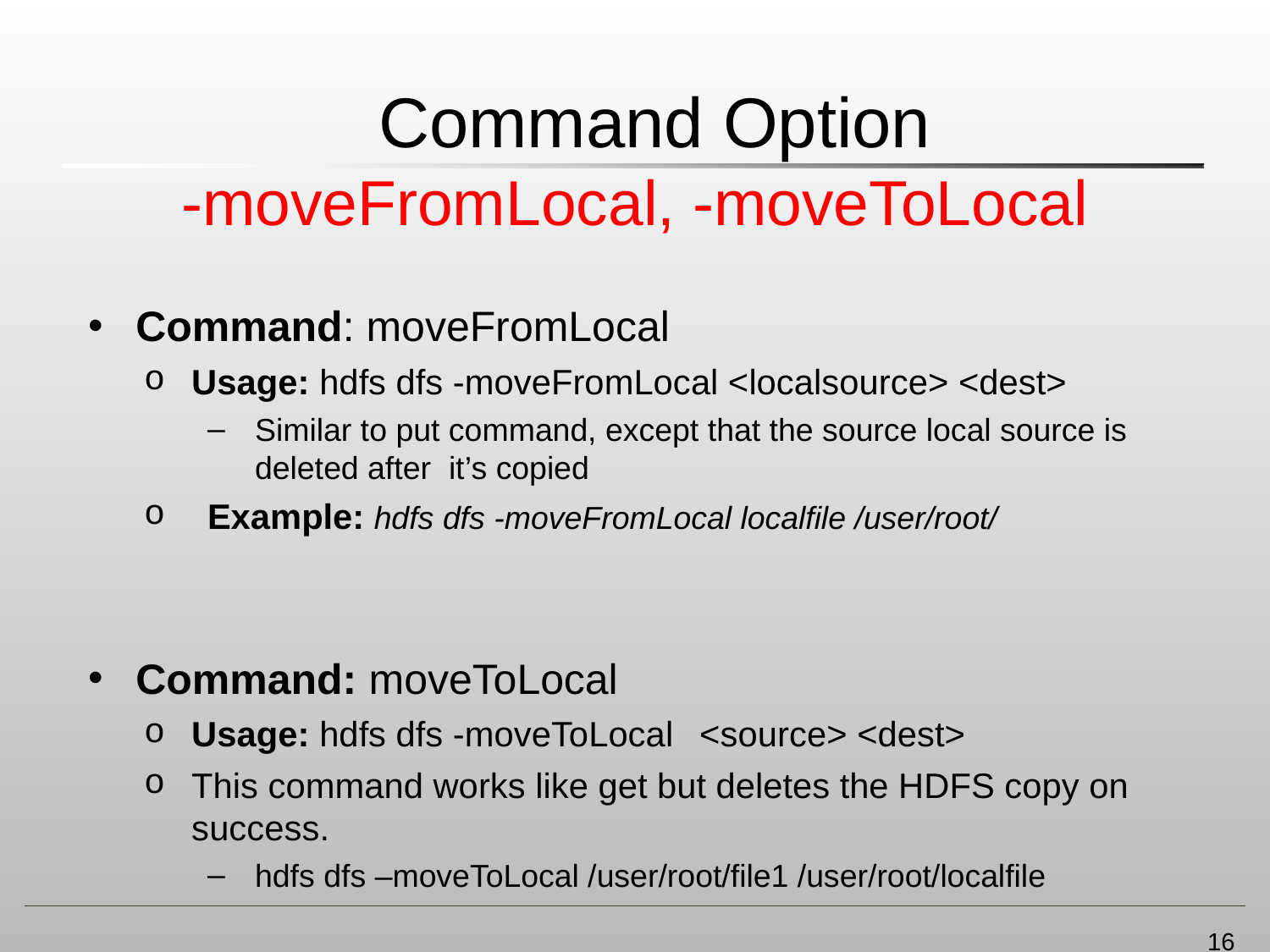

# Command Option
-moveFromLocal, -moveToLocal

Command: moveFromLocal
Usage: hdfs dfs -moveFromLocal <localsource> <dest>
Similar to put command, except that the source local source is deleted after  it’s copied
Example: hdfs dfs -moveFromLocal localfile /user/root/

Command: moveToLocal
Usage: hdfs dfs -moveToLocal	<source> <dest>
This command works like get but deletes the HDFS copy on success.
hdfs dfs –moveToLocal /user/root/file1 /user/root/localfile

16